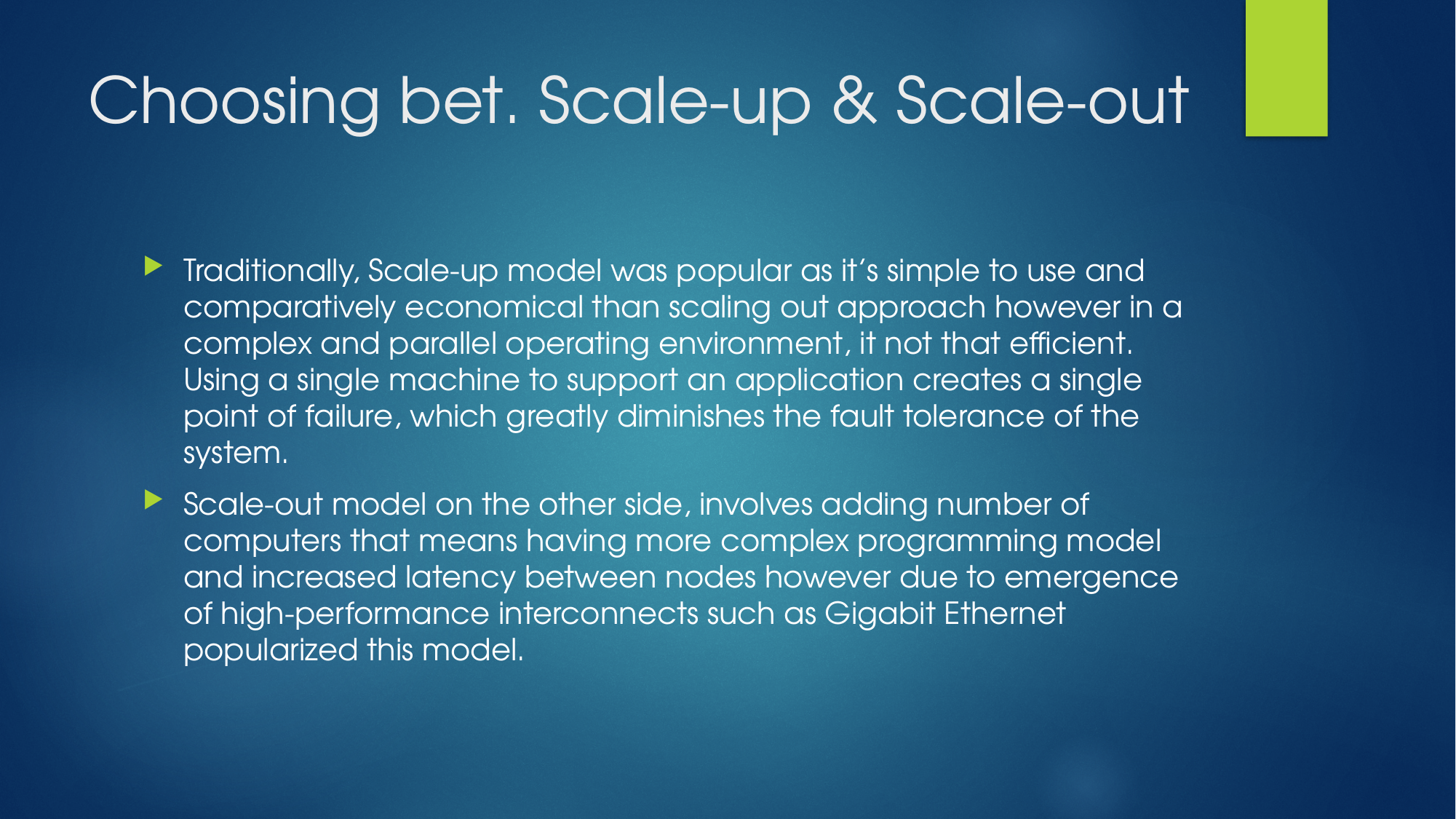

# Choosing bet. Scale-up & Scale-out
Traditionally, Scale-up model was popular as it’s simple to use and comparatively economical than scaling out approach however in a complex and parallel operating environment, it not that efficient. Using a single machine to support an application creates a single point of failure, which greatly diminishes the fault tolerance of the system.
Scale-out model on the other side, involves adding number of computers that means having more complex programming model and increased latency between nodes however due to emergence of high-performance interconnects such as Gigabit Ethernet popularized this model.